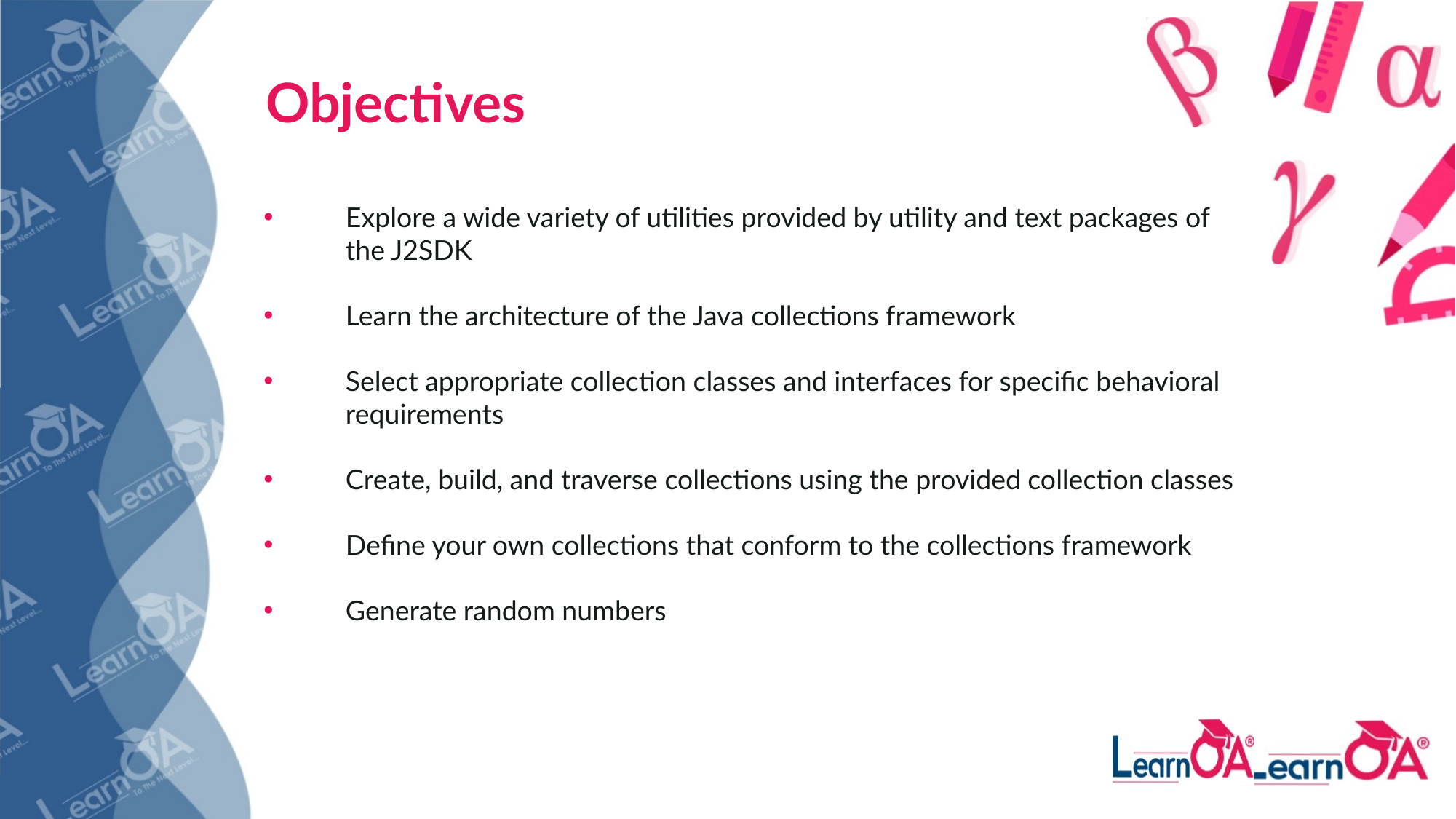

Objectives
Explore a wide variety of utilities provided by utility and text packages of the J2SDK

Learn the architecture of the Java collections framework

Select appropriate collection classes and interfaces for specific behavioral requirements

Create, build, and traverse collections using the provided collection classes

Define your own collections that conform to the collections framework

Generate random numbers